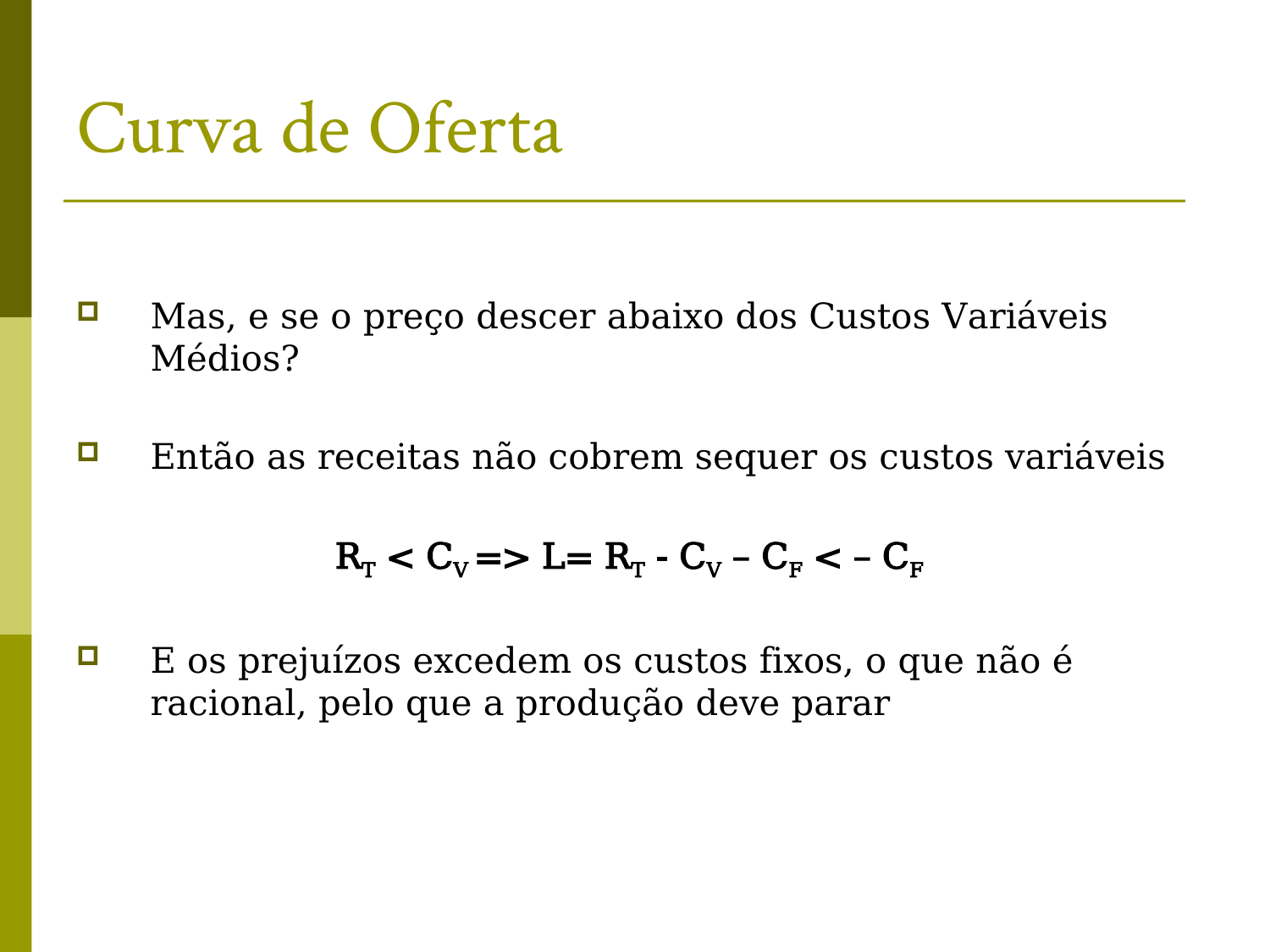

# Curva de Oferta

Mas, e se o preço descer abaixo dos Custos Variáveis Médios?

Então as receitas não cobrem sequer os custos variáveis

RT < CV => L= RT - CV – CF < – CF

E os prejuízos excedem os custos fixos, o que não é racional, pelo que a produção deve parar